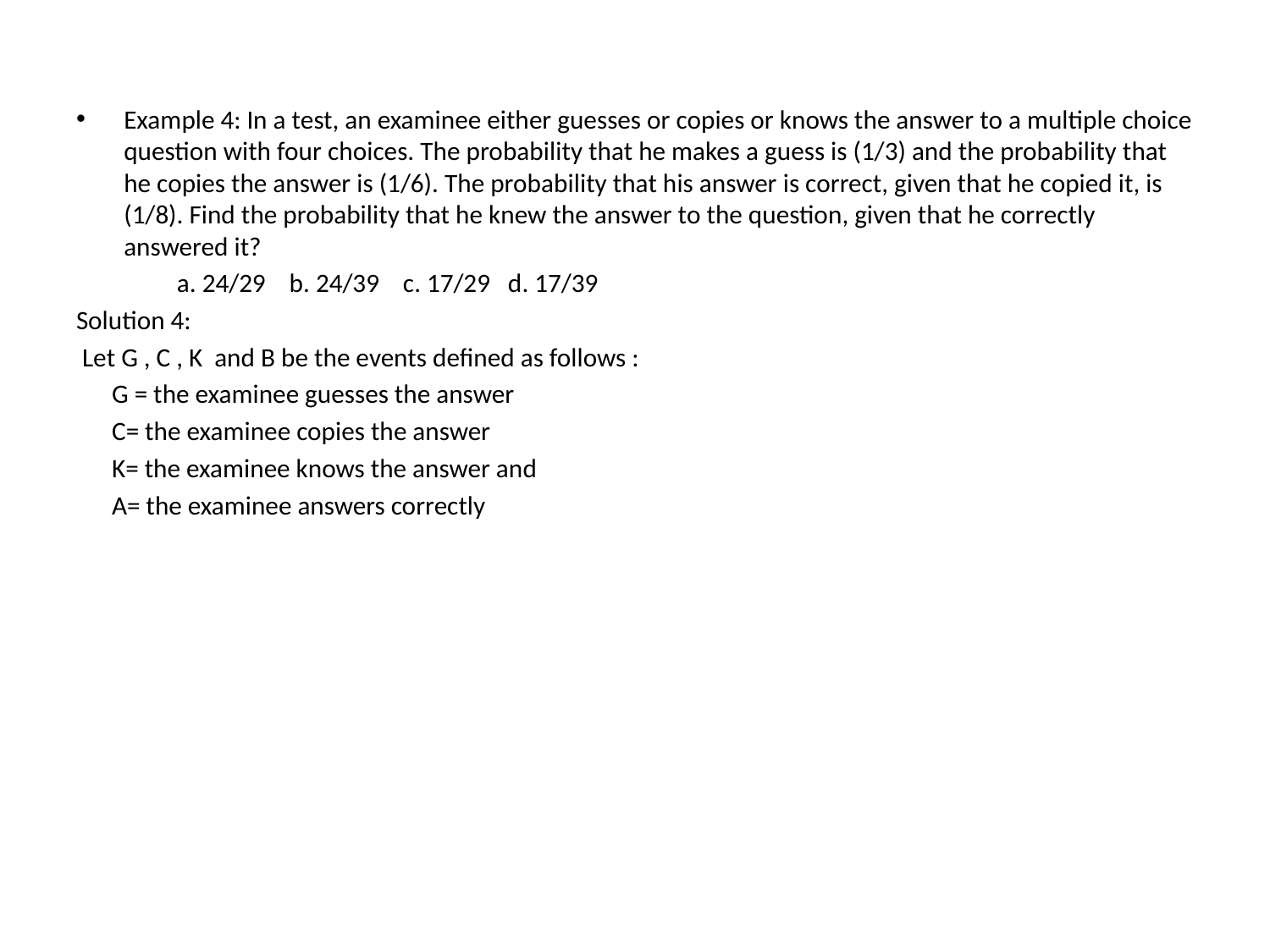

#
Example 4: In a test, an examinee either guesses or copies or knows the answer to a multiple choice question with four choices. The probability that he makes a guess is (1/3) and the probability that he copies the answer is (1/6). The probability that his answer is correct, given that he copied it, is (1/8). Find the probability that he knew the answer to the question, given that he correctly answered it?
                 a. 24/29    b. 24/39    c. 17/29   d. 17/39
Solution 4:
 Let G , C , K  and B be the events defined as follows :
      G = the examinee guesses the answer
      C= the examinee copies the answer
      K= the examinee knows the answer and
      A= the examinee answers correctly